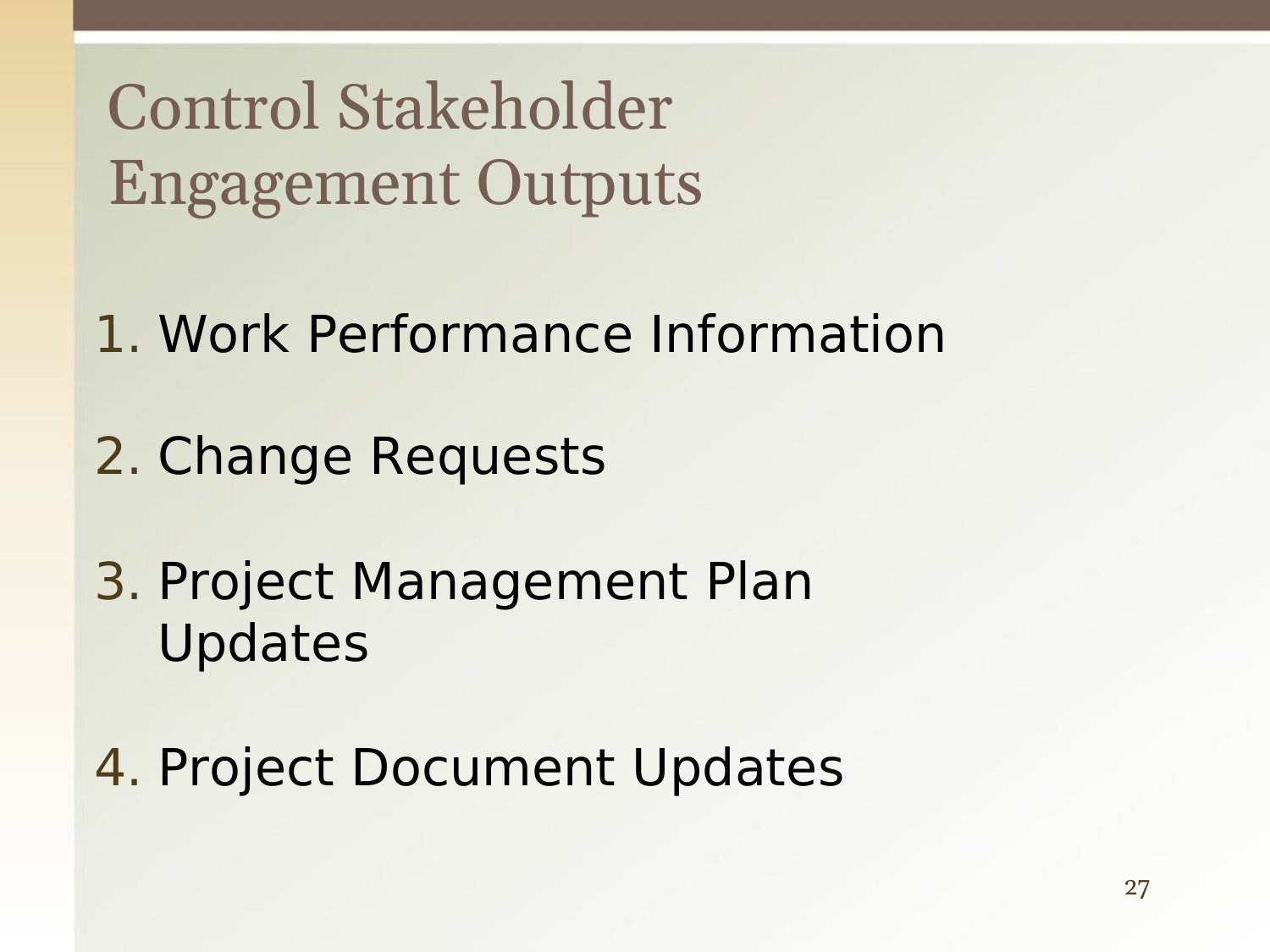

# Control Stakeholder Engagement Outputs
Work Performance Information

Change Requests

Project Management Plan Updates

Project Document Updates
27